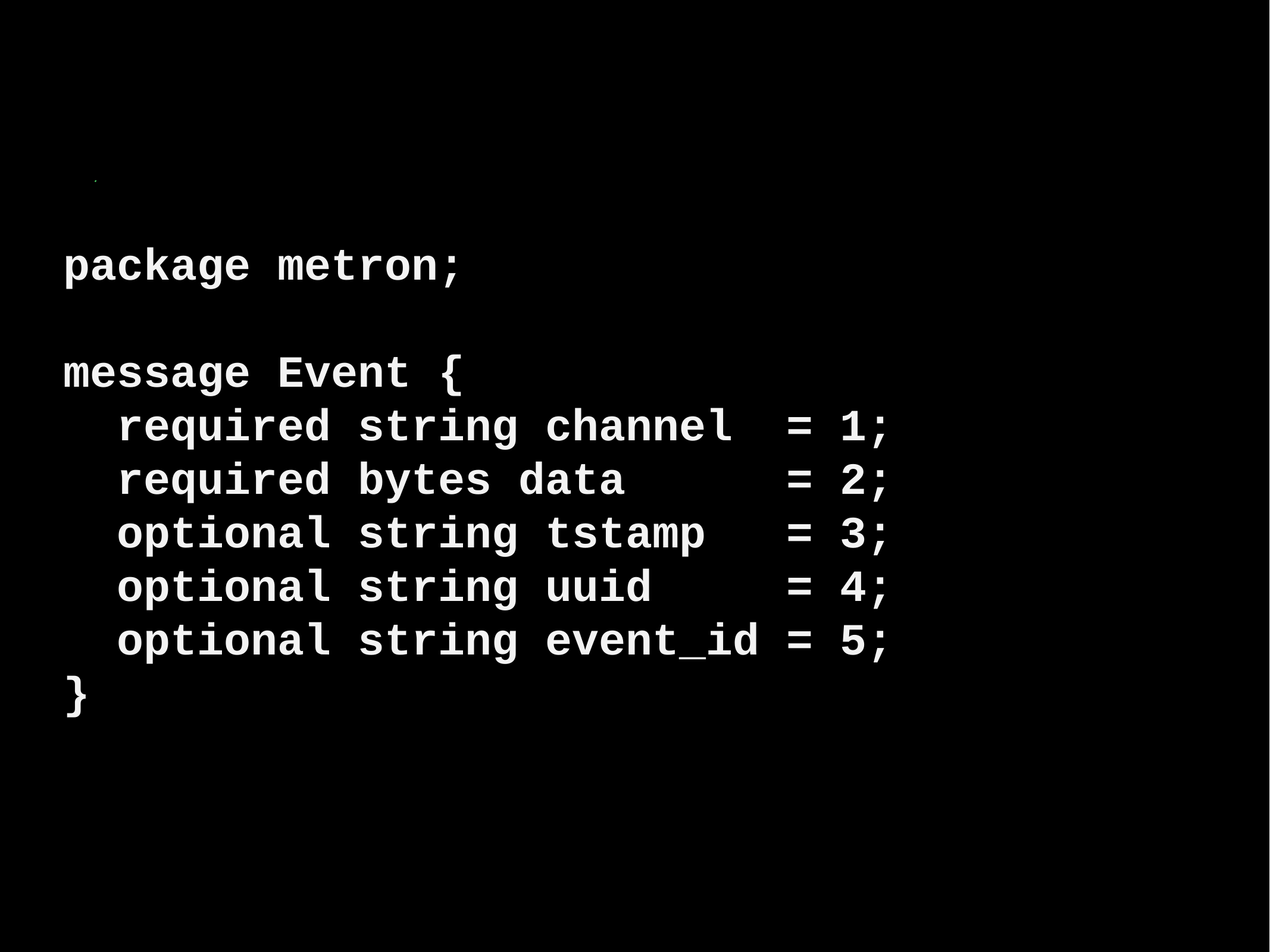

package metron;

message Event {
  required string channel  = 1;
  required bytes data      = 2;
  optional string tstamp   = 3;
  optional string uuid     = 4;
  optional string event_id = 5;
}